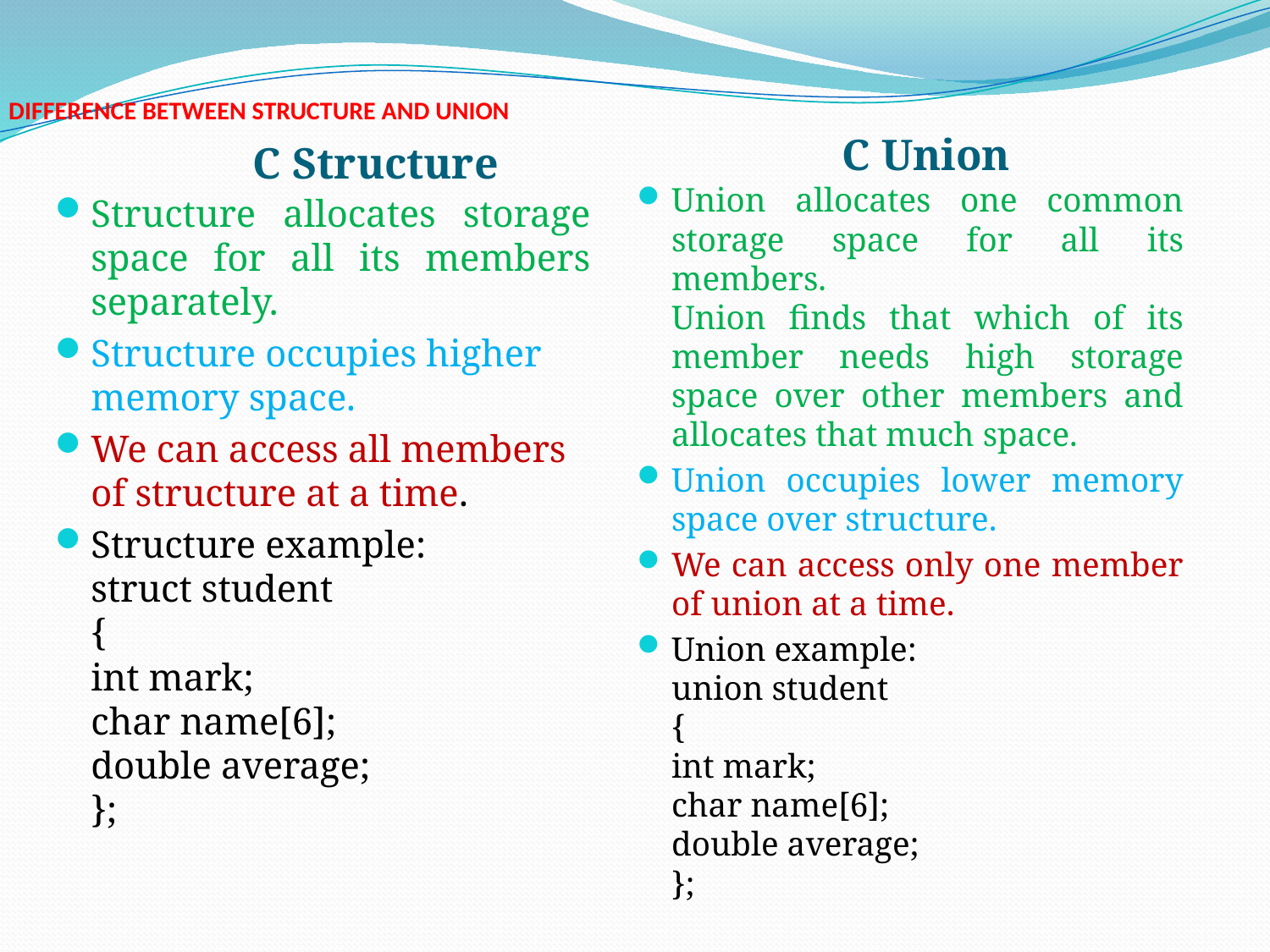

# DIFFERENCE BETWEEN STRUCTURE AND UNION
C Structure
C Union

Union allocates one common storage space for all its members.
Union finds that which of its member needs high storage space over other members and allocates that much space.
Union occupies lower memory space over structure.
We can access only one member of union at a time.
Union example:
union student
{
int mark;
char name[6];
double average;
};

Structure allocates storage space for all its members separately.
Structure occupies higher memory space.
We can access all members of structure at a time.
Structure example:
struct student
{
int mark;
char name[6];
double average;
};